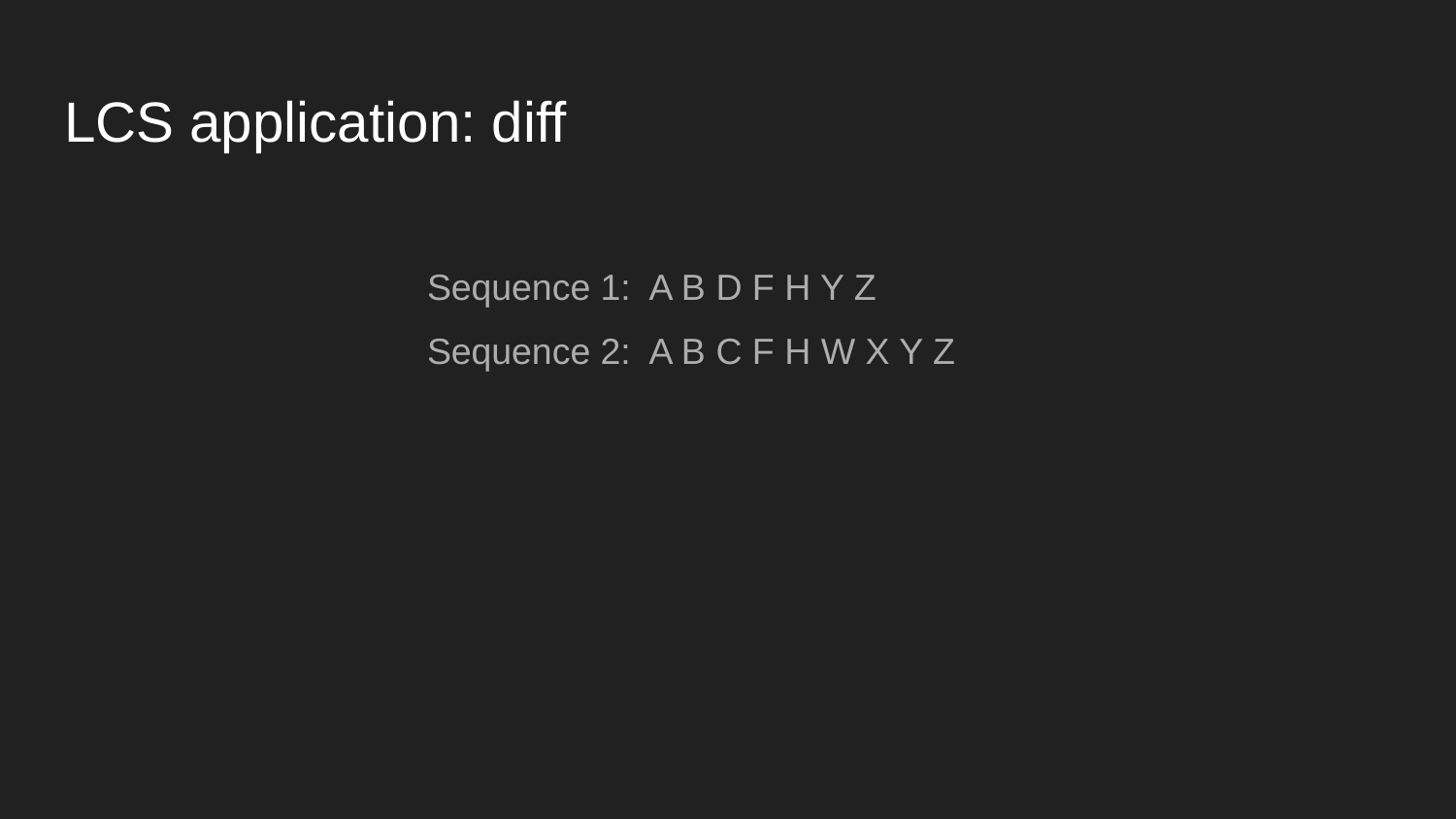

# LCS application: diff
Sequence 1:  A B D F H Y Z
Sequence 2:  A B C F H W X Y Z